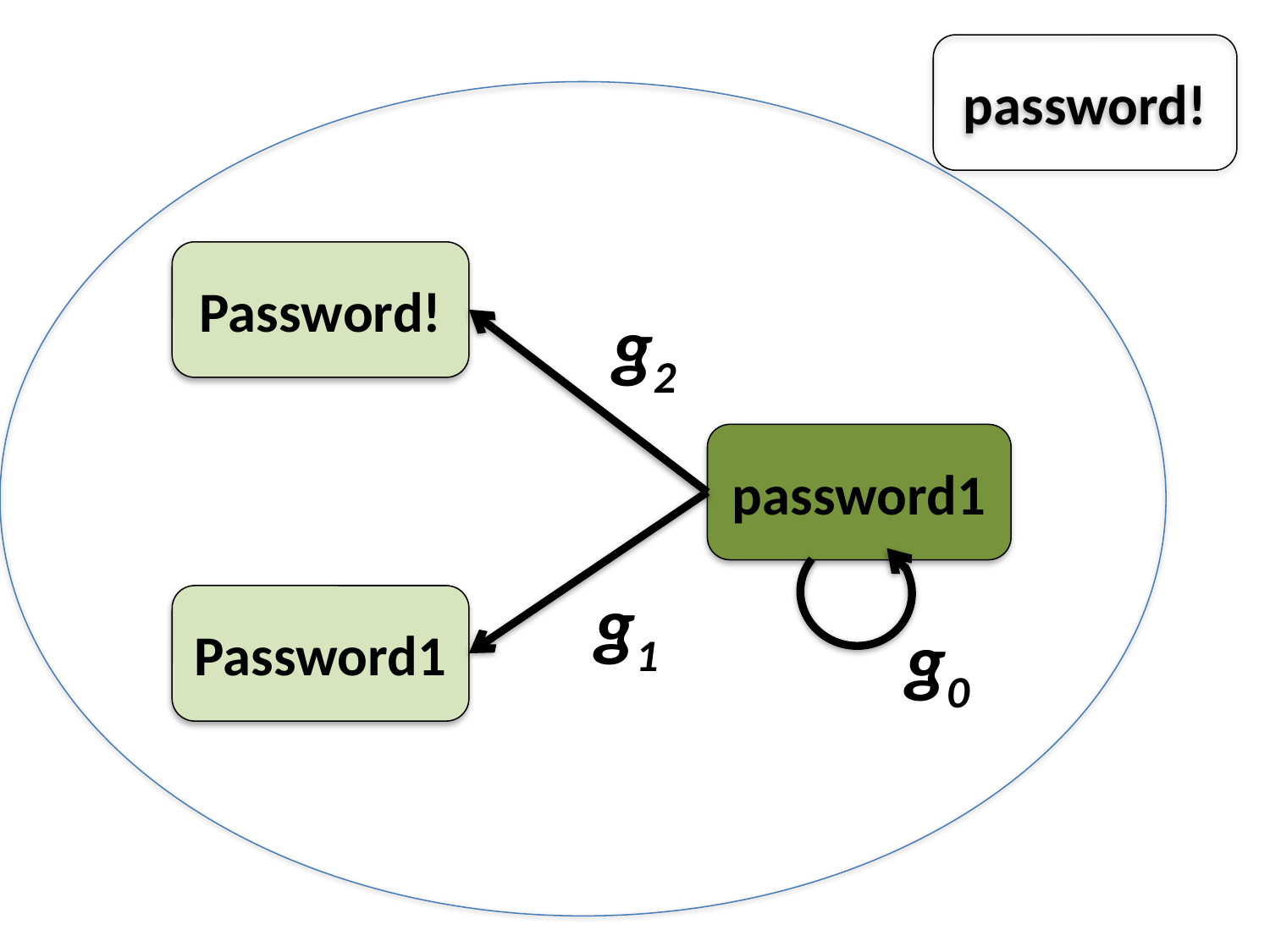

password!

Password!
g2
password1

g1
Password1
g0